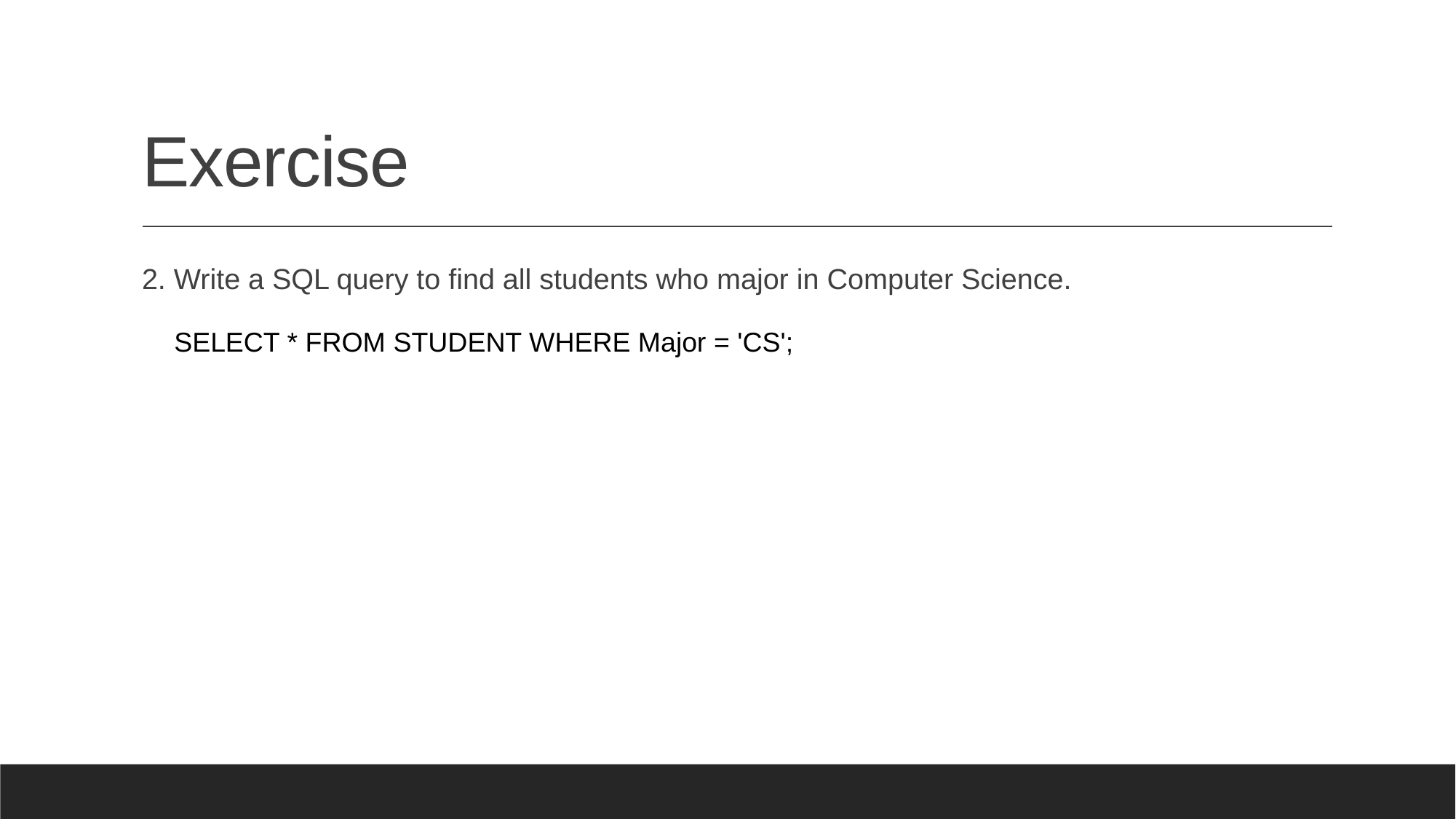

# Exercise
2. Write a SQL query to find all students who major in Computer Science.
SELECT * FROM STUDENT WHERE Major = 'CS';